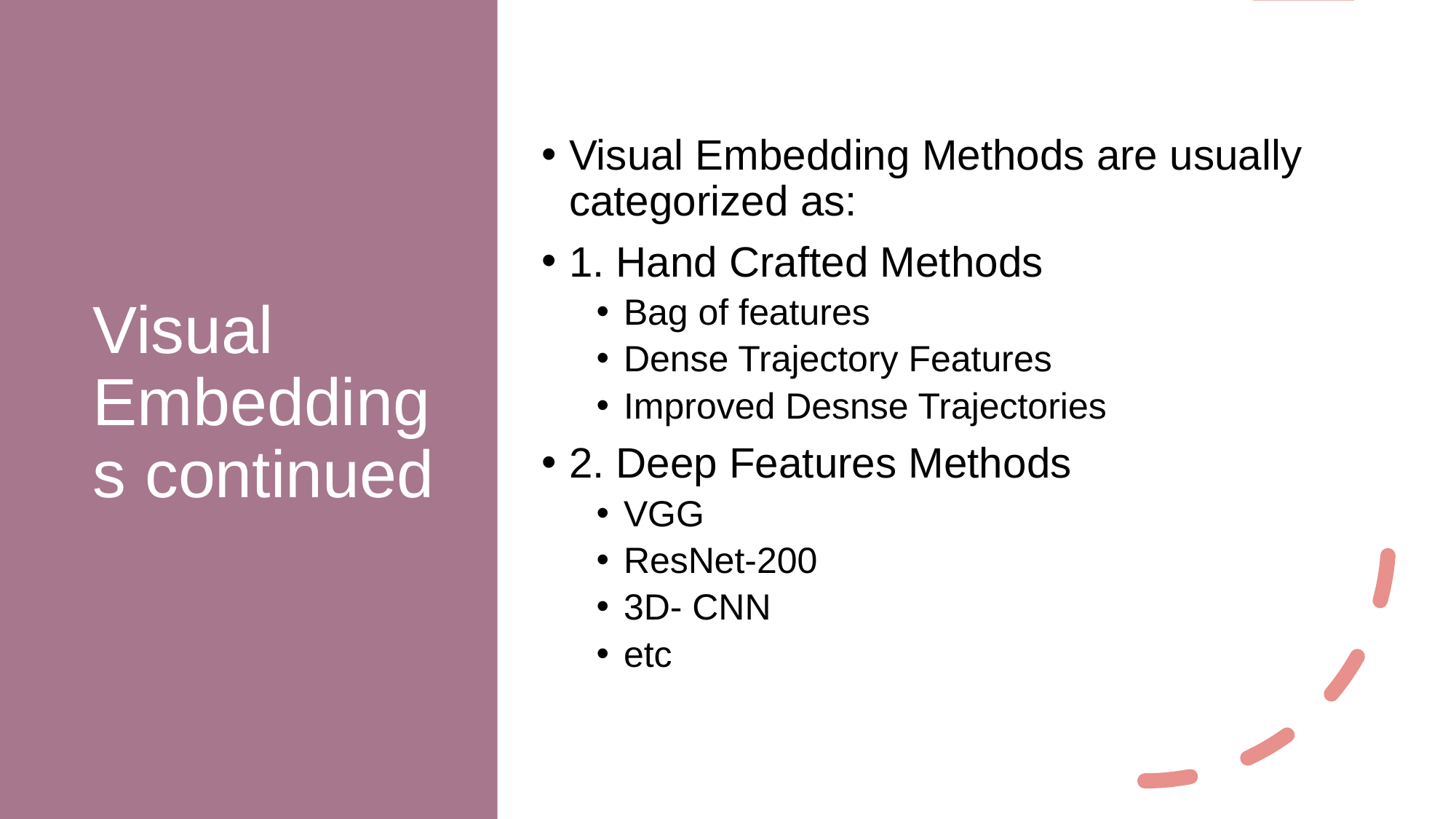

# Visual Embeddings continued
Visual Embedding Methods are usually categorized as:
1. Hand Crafted Methods
Bag of features
Dense Trajectory Features
Improved Desnse Trajectories
2. Deep Features Methods
VGG
ResNet-200
3D- CNN
etc